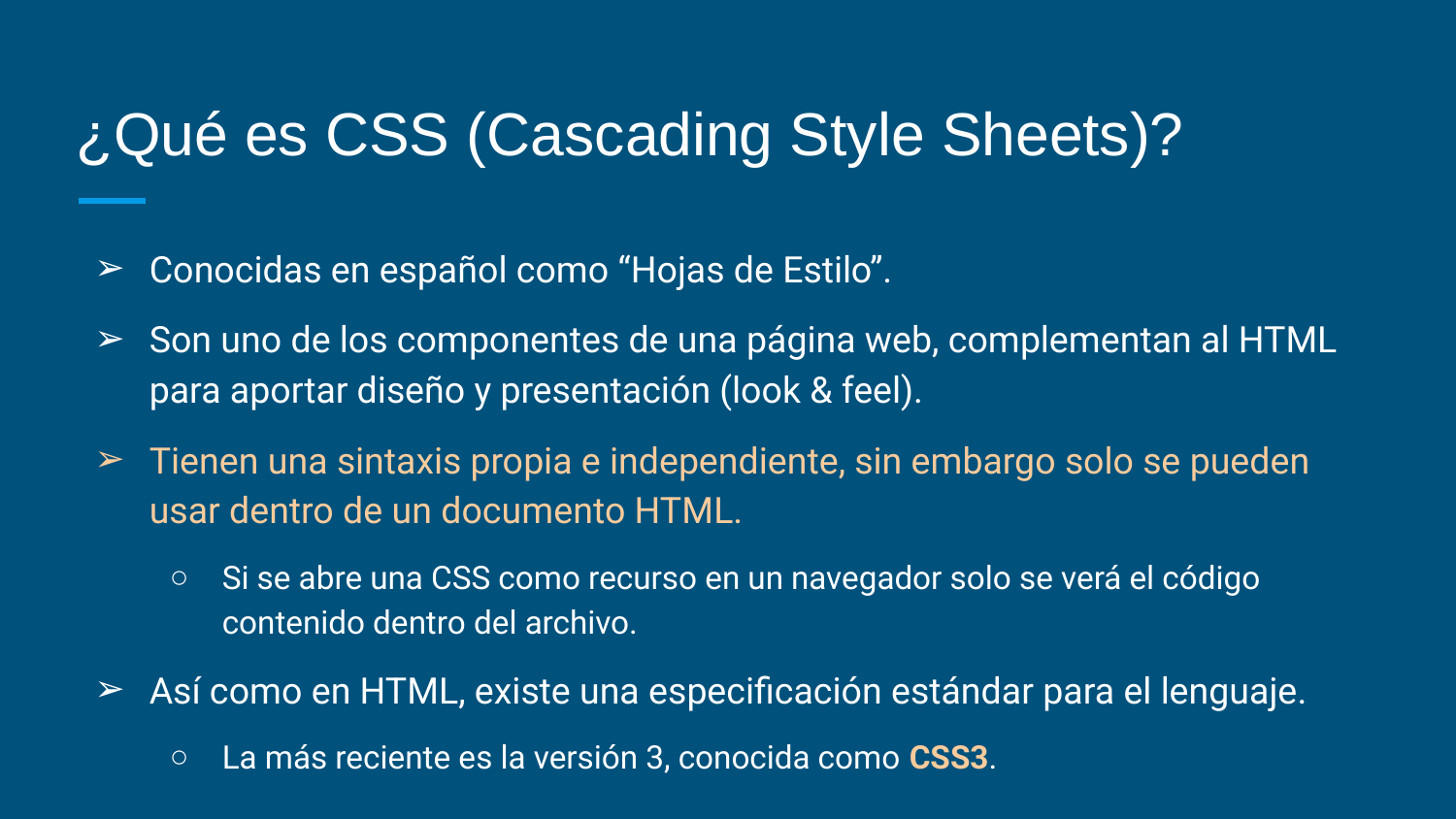

# ¿Qué es CSS (Cascading Style Sheets)?
Conocidas en español como “Hojas de Estilo”.
Son uno de los componentes de una página web, complementan al HTML para aportar diseño y presentación (look & feel).
Tienen una sintaxis propia e independiente, sin embargo solo se pueden usar dentro de un documento HTML.
Si se abre una CSS como recurso en un navegador solo se verá el código contenido dentro del archivo.
Así como en HTML, existe una especificación estándar para el lenguaje.
La más reciente es la versión 3, conocida como CSS3.